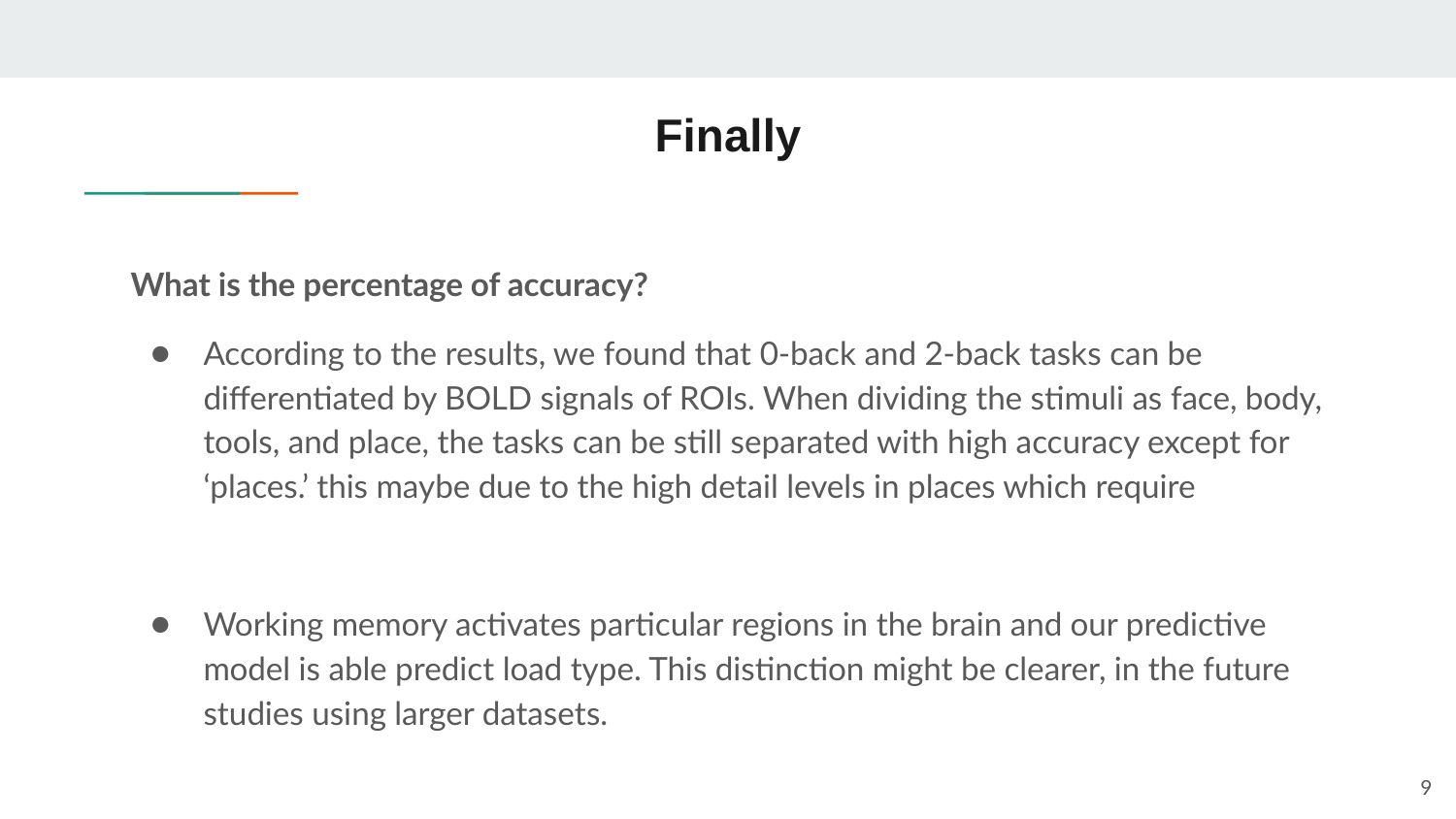

# Finally
What is the percentage of accuracy?
According to the results, we found that 0-back and 2-back tasks can be differentiated by BOLD signals of ROIs. When dividing the stimuli as face, body, tools, and place, the tasks can be still separated with high accuracy except for ‘places.’ this maybe due to the high detail levels in places which require

Working memory activates particular regions in the brain and our predictive model is able predict load type. This distinction might be clearer, in the future studies using larger datasets.
9